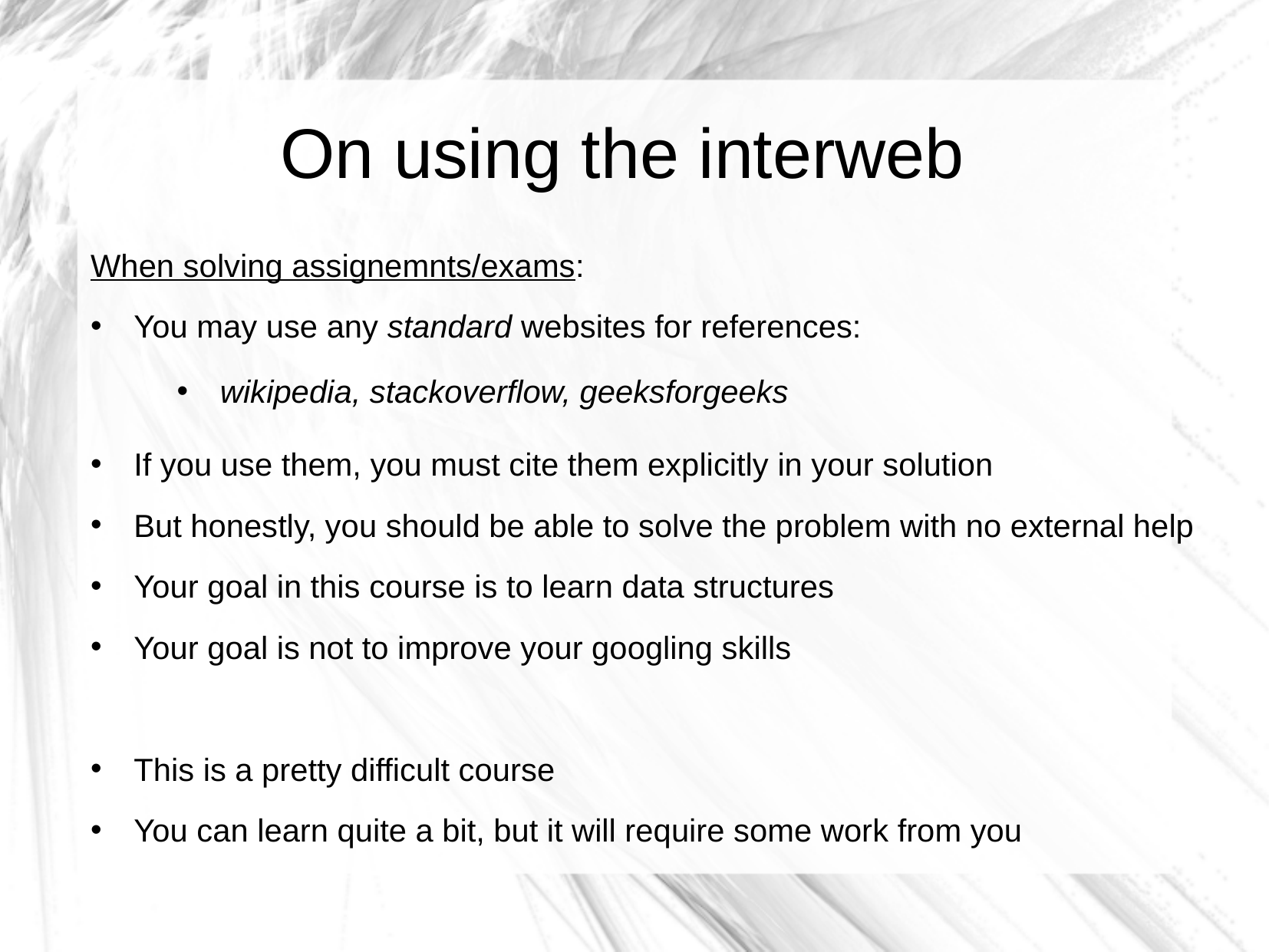

On using the interweb
When solving assignemnts/exams:
You may use any standard websites for references:
wikipedia, stackoverflow, geeksforgeeks
If you use them, you must cite them explicitly in your solution
But honestly, you should be able to solve the problem with no external help
Your goal in this course is to learn data structures
Your goal is not to improve your googling skills

This is a pretty difficult course
You can learn quite a bit, but it will require some work from you